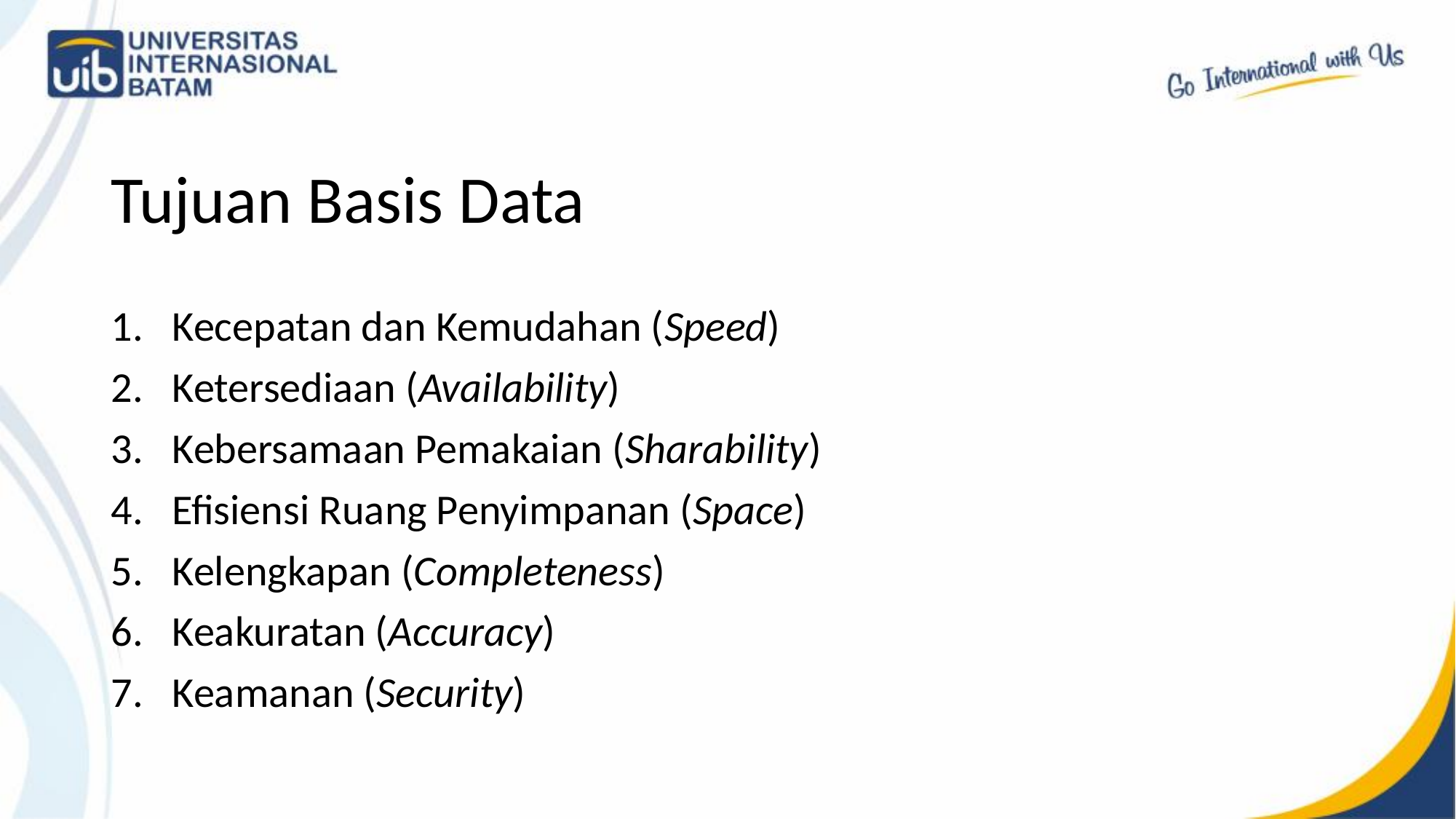

# Tujuan Basis Data
Kecepatan dan Kemudahan (Speed)
Ketersediaan (Availability)
Kebersamaan Pemakaian (Sharability)
Efisiensi Ruang Penyimpanan (Space)
Kelengkapan (Completeness)
Keakuratan (Accuracy)
Keamanan (Security)